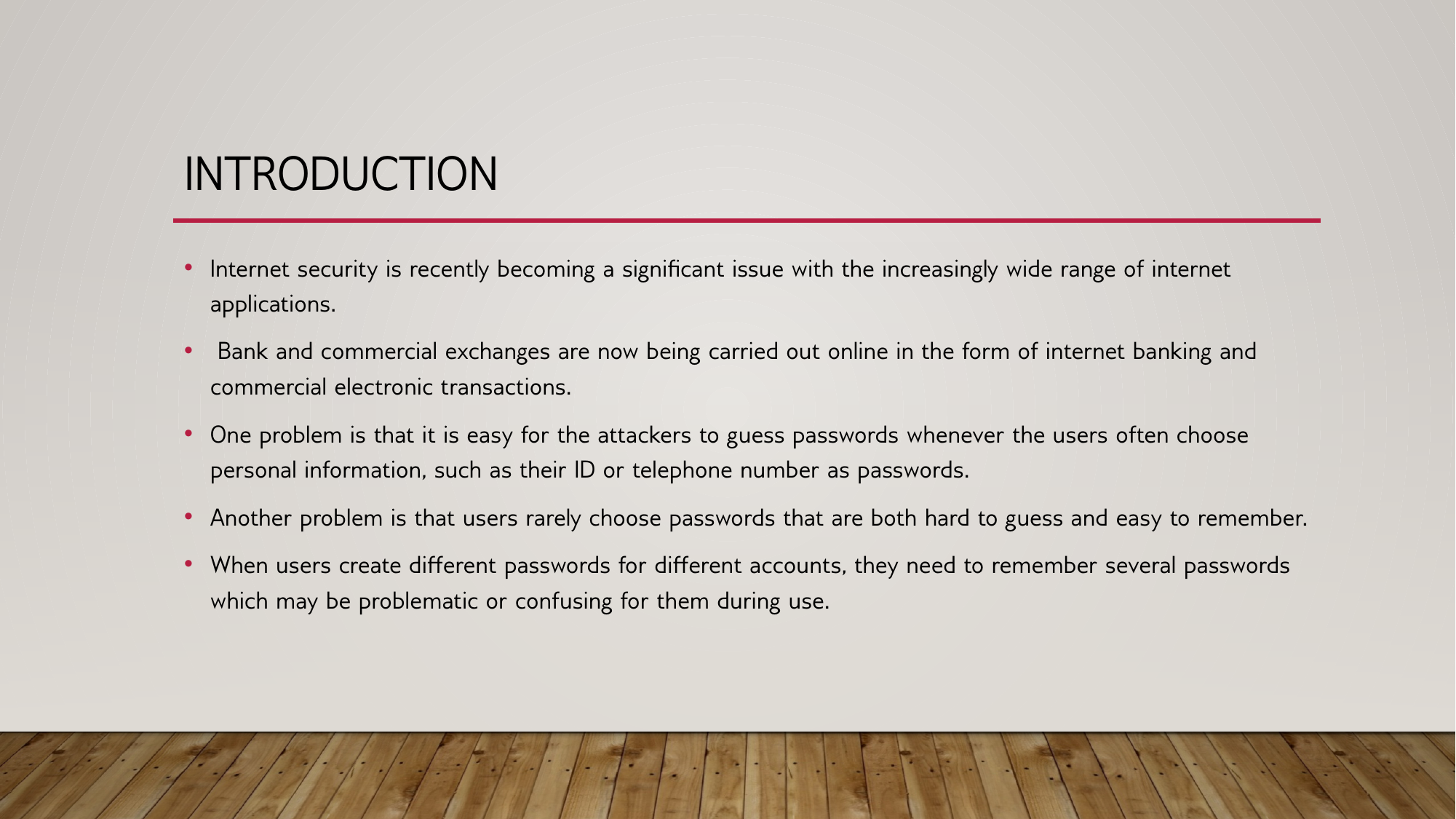

# Introduction
Internet security is recently becoming a significant issue with the increasingly wide range of internet applications.
 Bank and commercial exchanges are now being carried out online in the form of internet banking and commercial electronic transactions.
One problem is that it is easy for the attackers to guess passwords whenever the users often choose personal information, such as their ID or telephone number as passwords.
Another problem is that users rarely choose passwords that are both hard to guess and easy to remember.
When users create different passwords for different accounts, they need to remember several passwords which may be problematic or confusing for them during use.